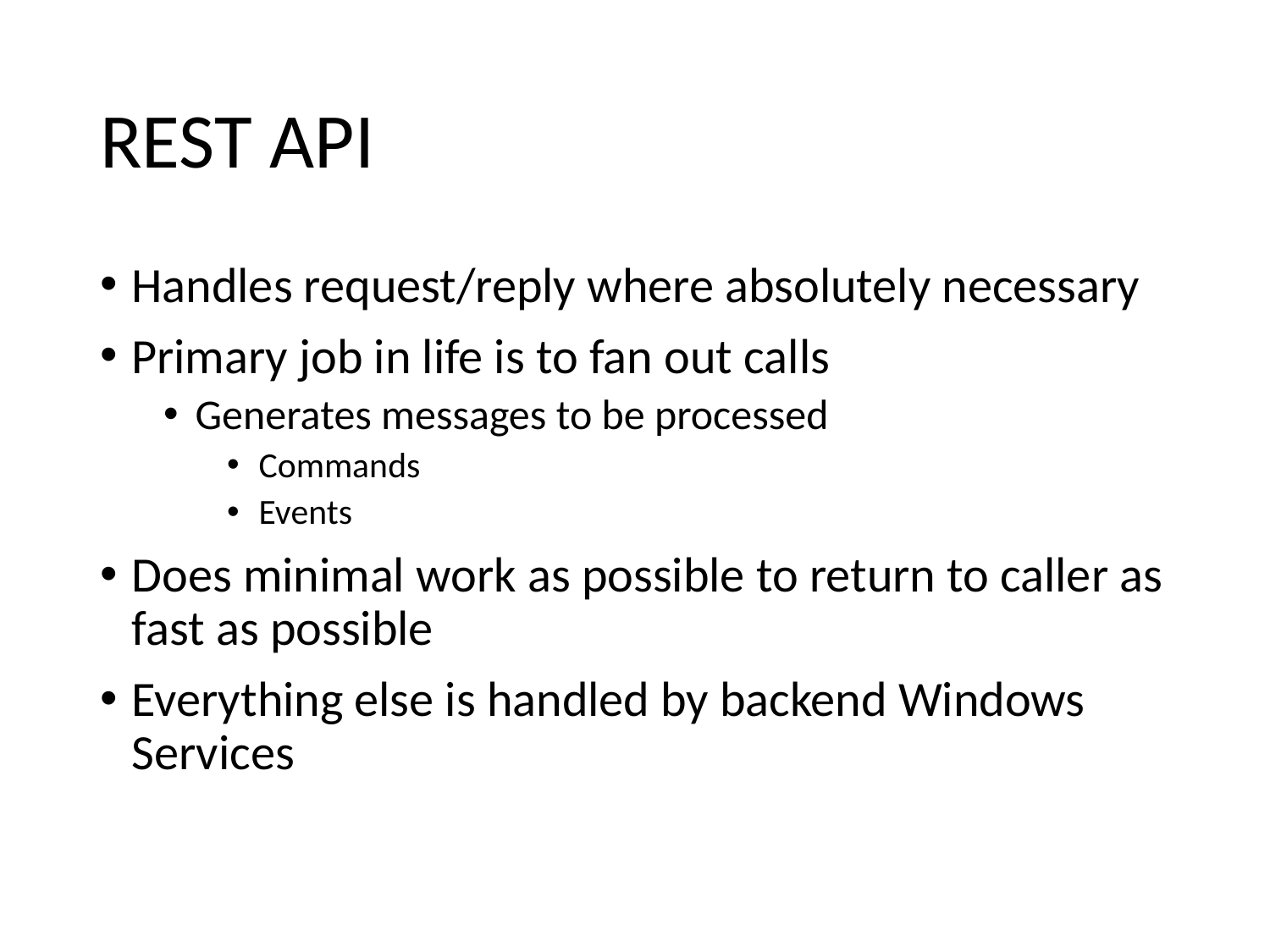

# REST API
Handles request/reply where absolutely necessary
Primary job in life is to fan out calls
Generates messages to be processed
Commands
Events
Does minimal work as possible to return to caller as fast as possible
Everything else is handled by backend Windows Services